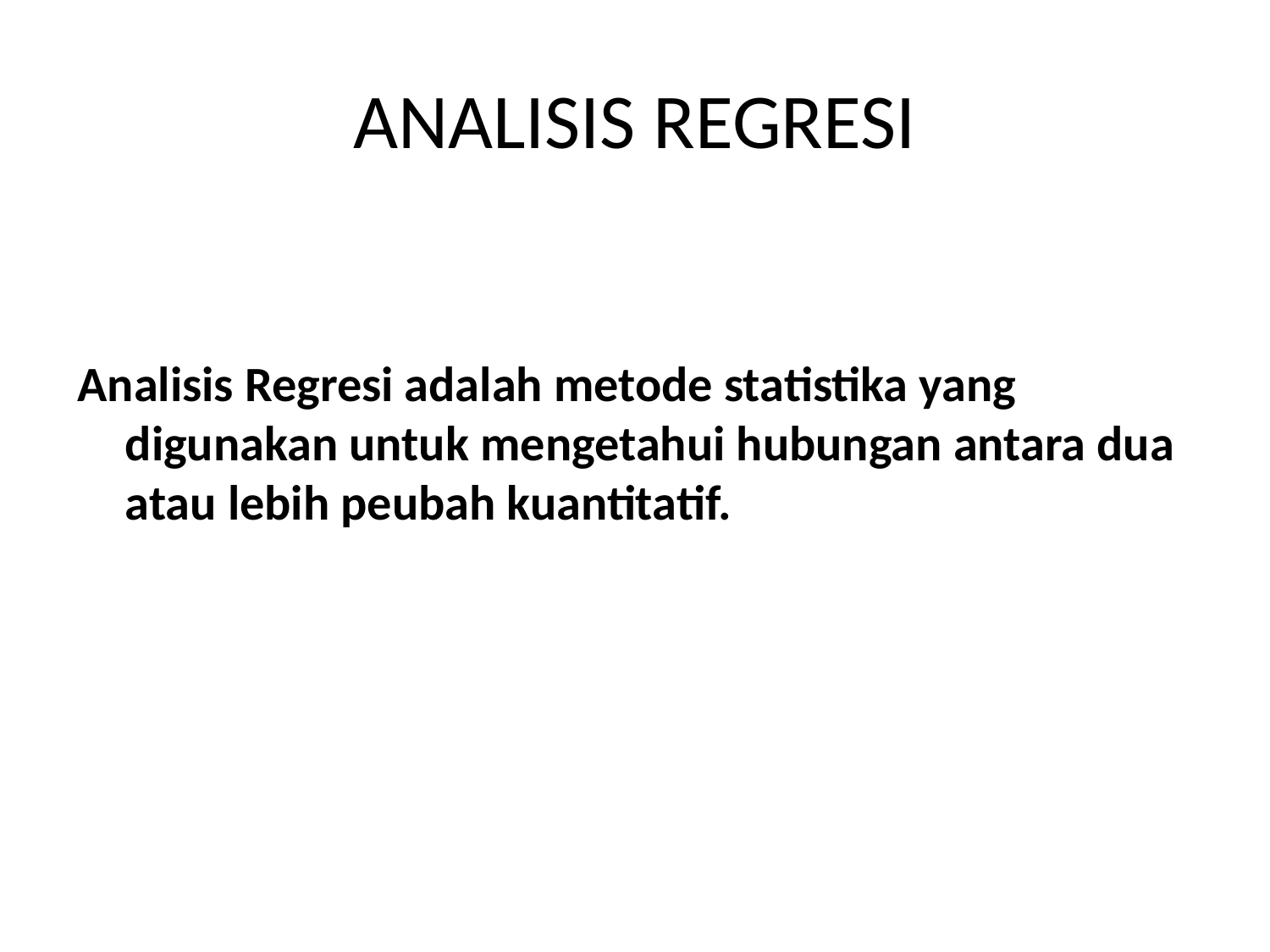

# ANALISIS REGRESI
Analisis Regresi adalah metode statistika yang digunakan untuk mengetahui hubungan antara dua atau lebih peubah kuantitatif.